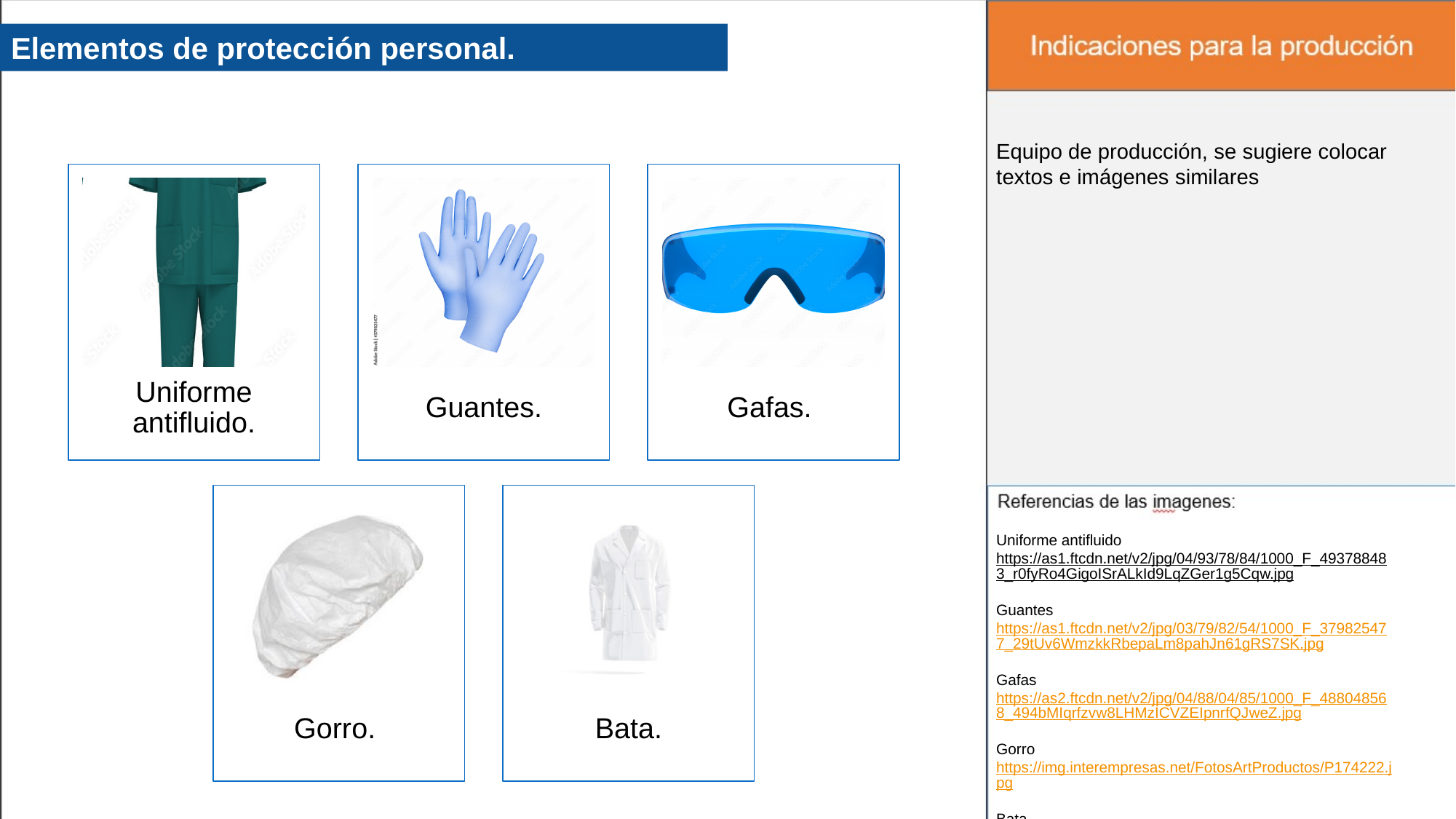

Elementos de protección personal.
Equipo de producción, se sugiere colocar textos e imágenes similares

Uniforme antifluido.

Guantes.

Gafas.

Gorro.

Bata.
Uniforme antifluido
https://as1.ftcdn.net/v2/jpg/04/93/78/84/1000_F_493788483_r0fyRo4GigoISrALkId9LqZGer1g5Cqw.jpg
Guantes https://as1.ftcdn.net/v2/jpg/03/79/82/54/1000_F_379825477_29tUv6WmzkkRbepaLm8pahJn61gRS7SK.jpg
Gafas https://as2.ftcdn.net/v2/jpg/04/88/04/85/1000_F_488048568_494bMIqrfzvw8LHMzICVZEIpnrfQJweZ.jpg
Gorro https://img.interempresas.net/FotosArtProductos/P174222.jpg
Bata https://t4.ftcdn.net/jpg/04/48/60/47/240_F_448604775_gjG1lL2694PeTeyYuxcKKMeXF5MwxrJw.jpg